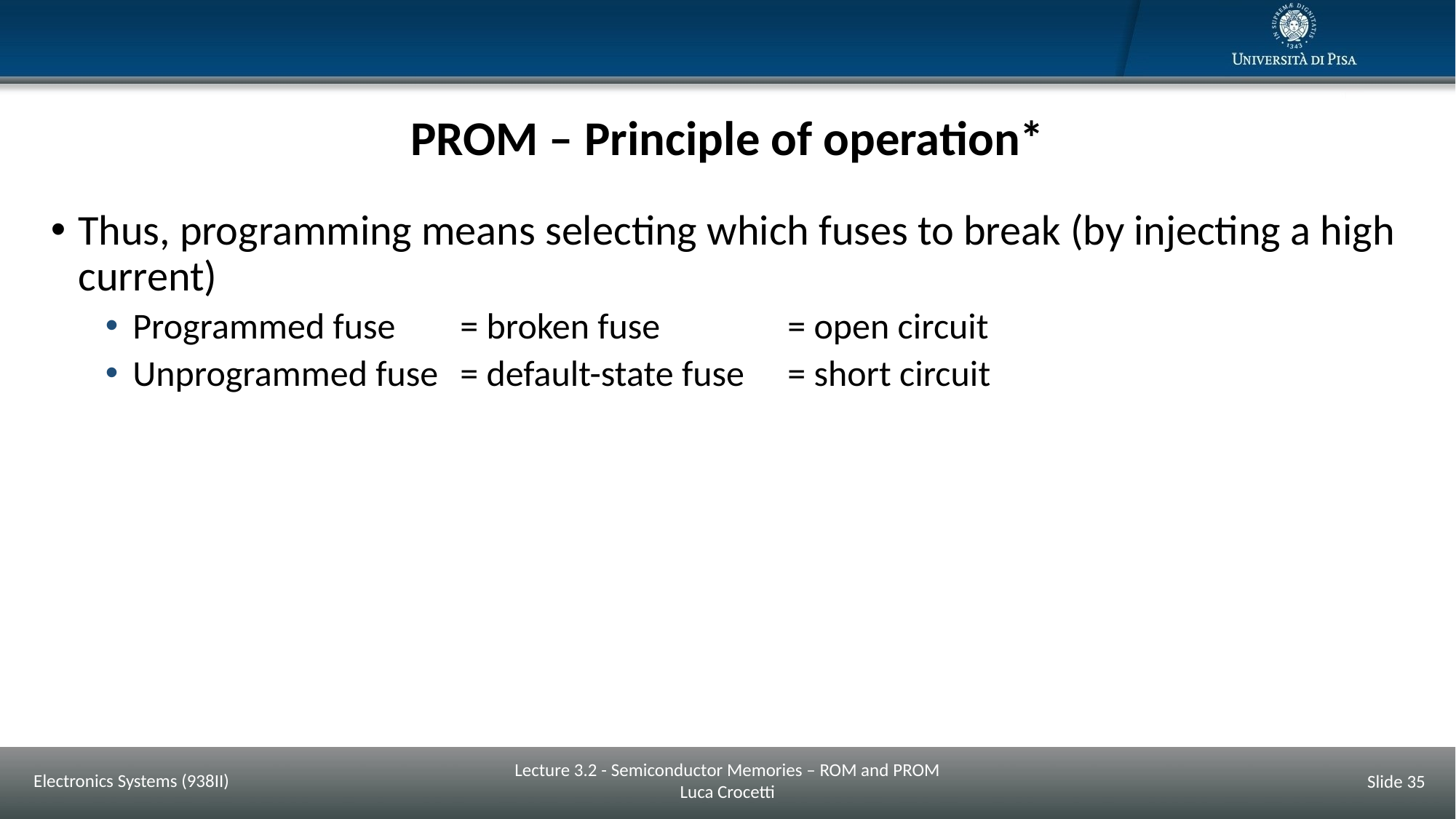

# PROM – Principle of operation*
Thus, programming means selecting which fuses to break (by injecting a high current)
Programmed fuse 	= broken fuse 		= open circuit
Unprogrammed fuse	= default-state fuse	= short circuit